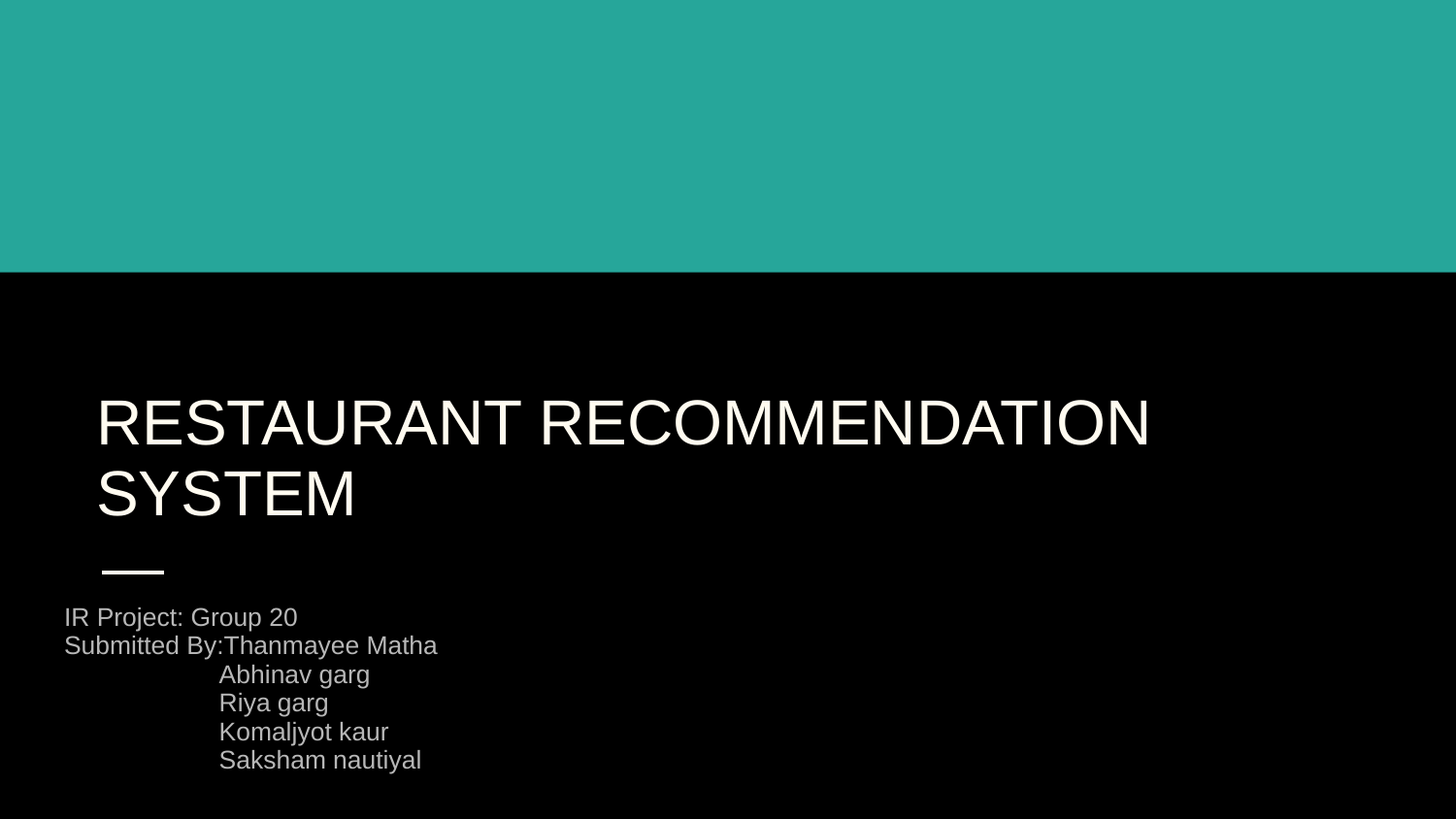

# RESTAURANT RECOMMENDATION SYSTEM
IR Project: Group 20
Submitted By:Thanmayee Matha
                      Abhinav garg
                      Riya garg
                      Komaljyot kaur
                      Saksham nautiyal